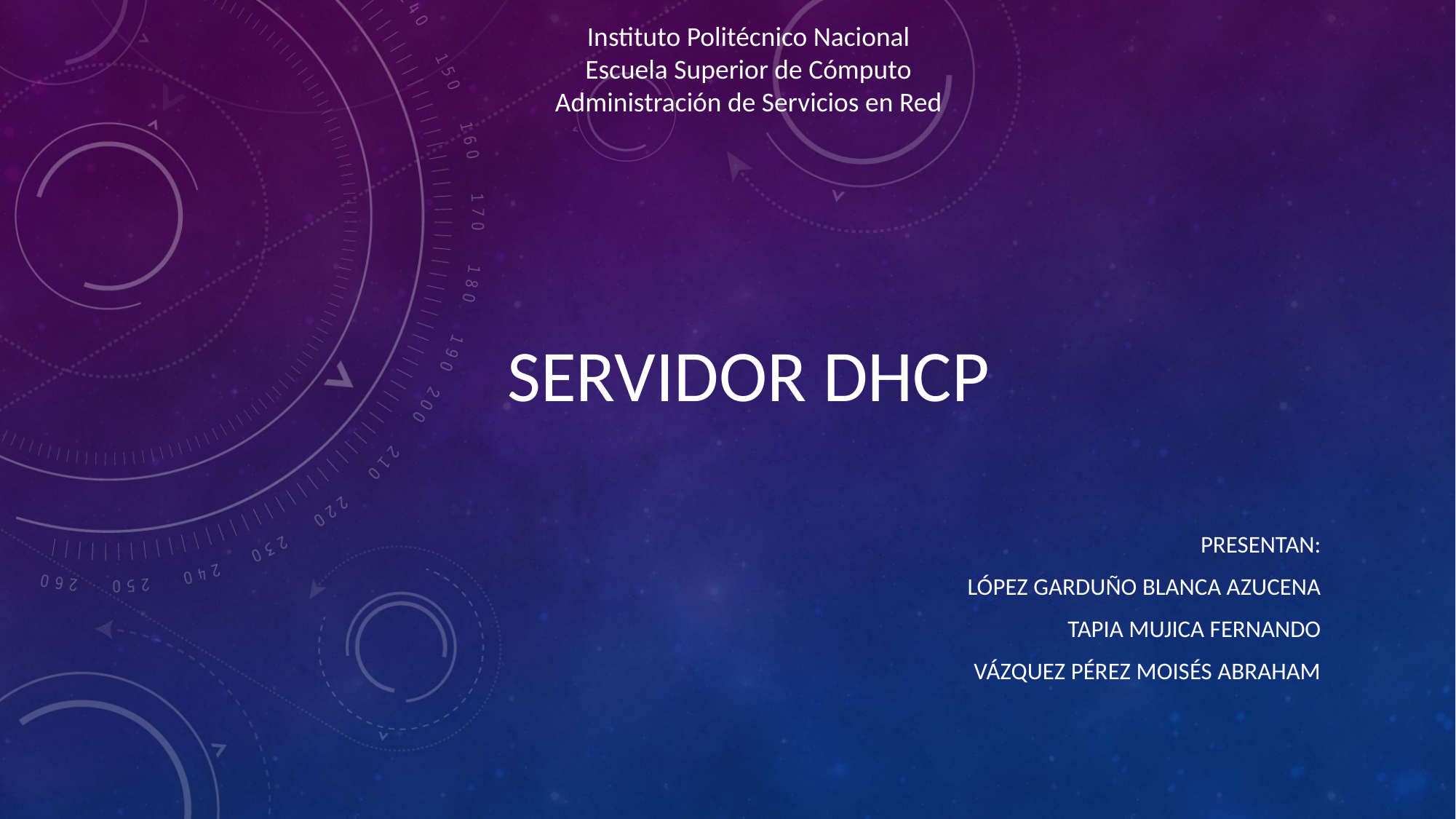

Instituto Politécnico Nacional
Escuela Superior de Cómputo
Administración de Servicios en Red

# SERVIDOR DHCP
Presentan:
López Garduño Blanca Azucena
Tapia Mujica Fernando
Vázquez Pérez Moisés Abraham